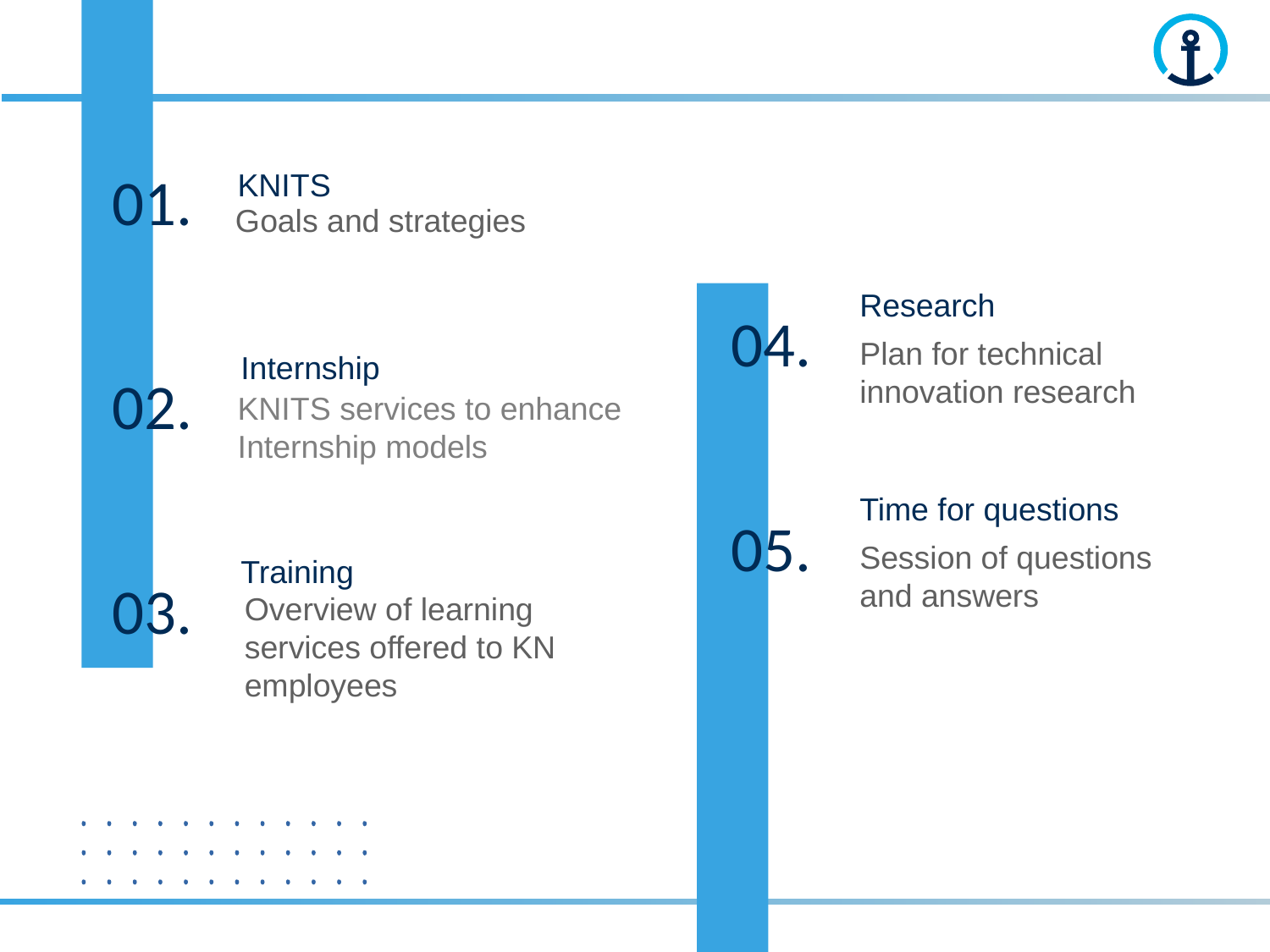

KNITS
# 01.
Goals and strategies
Research

04.
Plan for technical innovation research
Internship
02.
KNITS services to enhance Internship models
Time for questions
05.
Session of questions and answers
Training
03.
Overview of learning services offered to KN employees